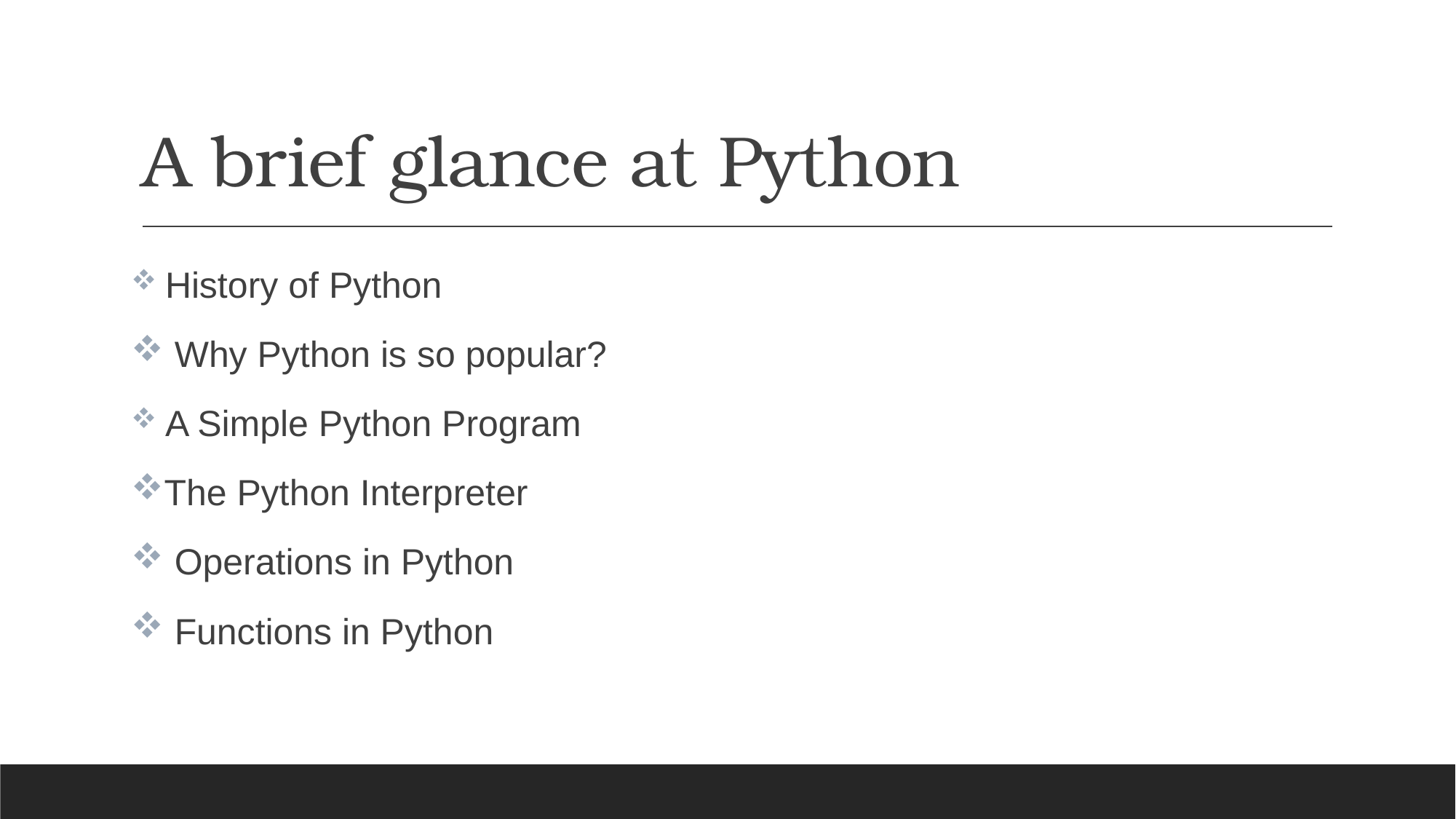

# A brief glance at Python
 History of Python
 Why Python is so popular?
 A Simple Python Program
The Python Interpreter
 Operations in Python
 Functions in Python